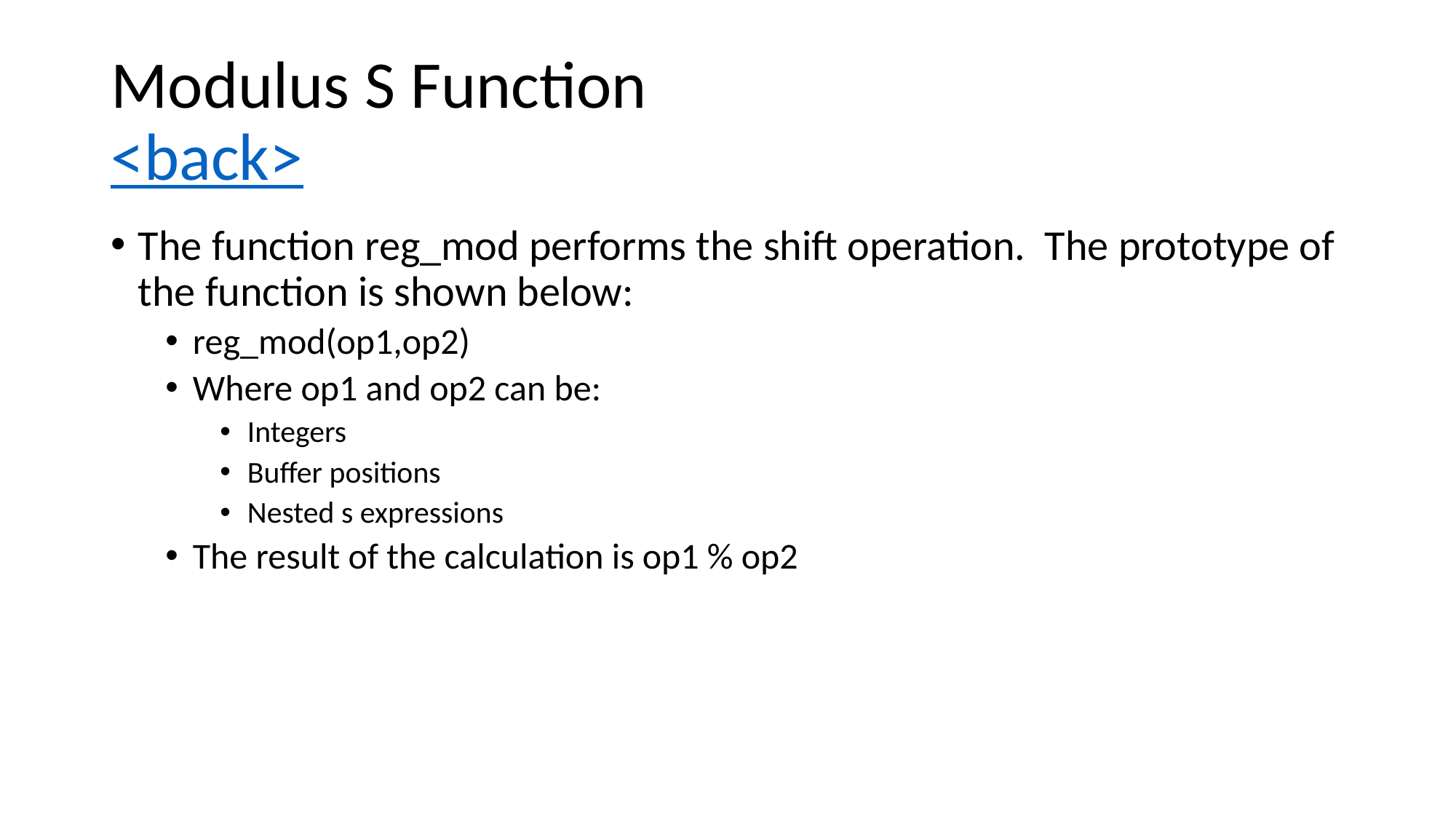

# Modulus S Function <back>
The function reg_mod performs the shift operation.  The prototype of the function is shown below:
reg_mod(op1,op2)
Where op1 and op2 can be:
Integers
Buffer positions
Nested s expressions
The result of the calculation is op1 % op2